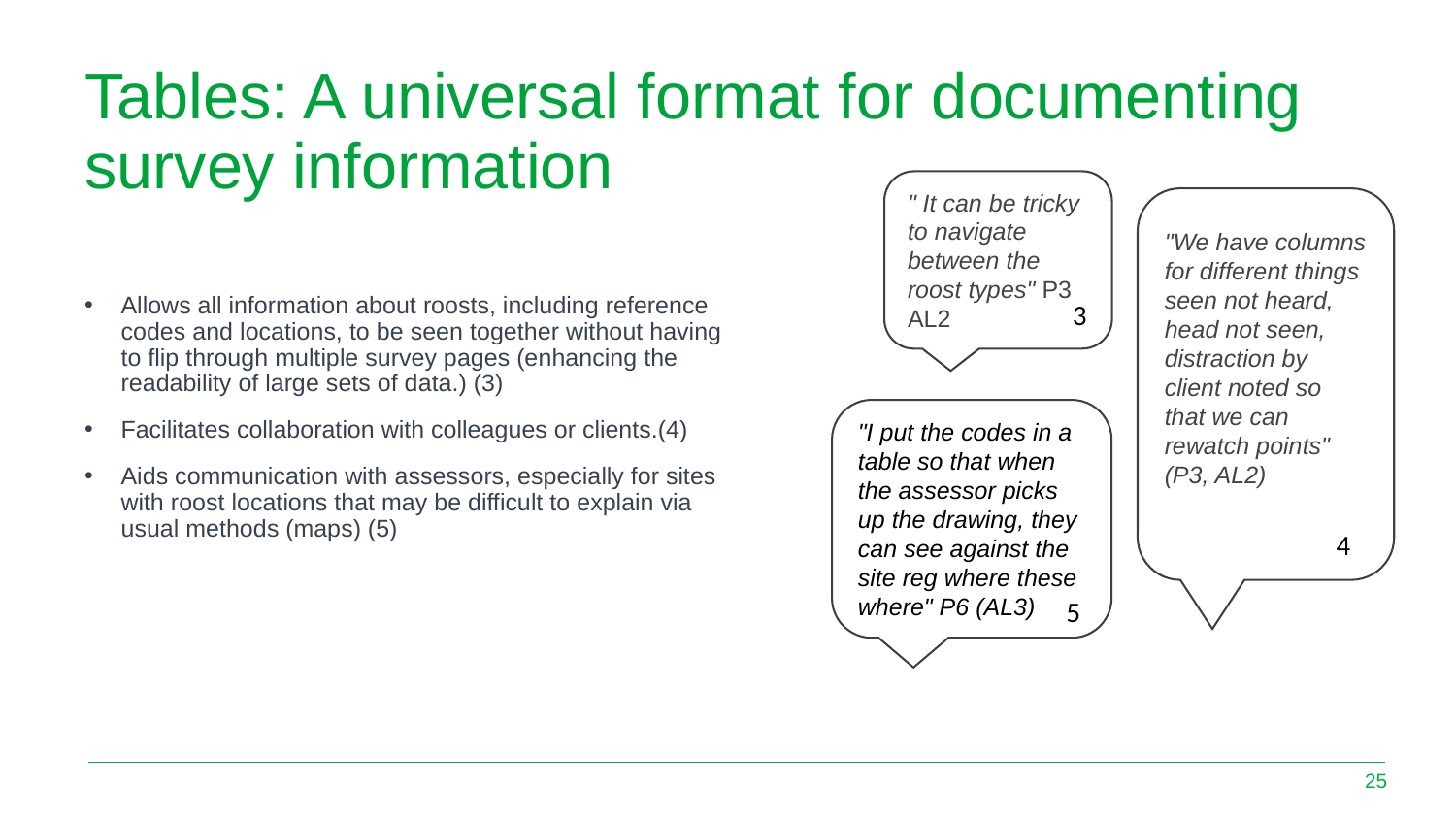

# Tables: A universal format for documenting survey information

" It can be tricky to navigate between the roost types" P3 AL2

"We have columns for different things seen not heard, head not seen, distraction by client noted so that we can rewatch points" (P3, AL2)

Allows all information about roosts, including reference codes and locations, to be seen together without having to flip through multiple survey pages (enhancing the readability of large sets of data.) (3)
Facilitates collaboration with colleagues or clients.(4)
Aids communication with assessors, especially for sites with roost locations that may be difficult to explain via usual methods (maps) (5)

3

"I put the codes in a table so that when the assessor picks up the drawing, they can see against the site reg where these where" P6 (AL3)

4
5
25